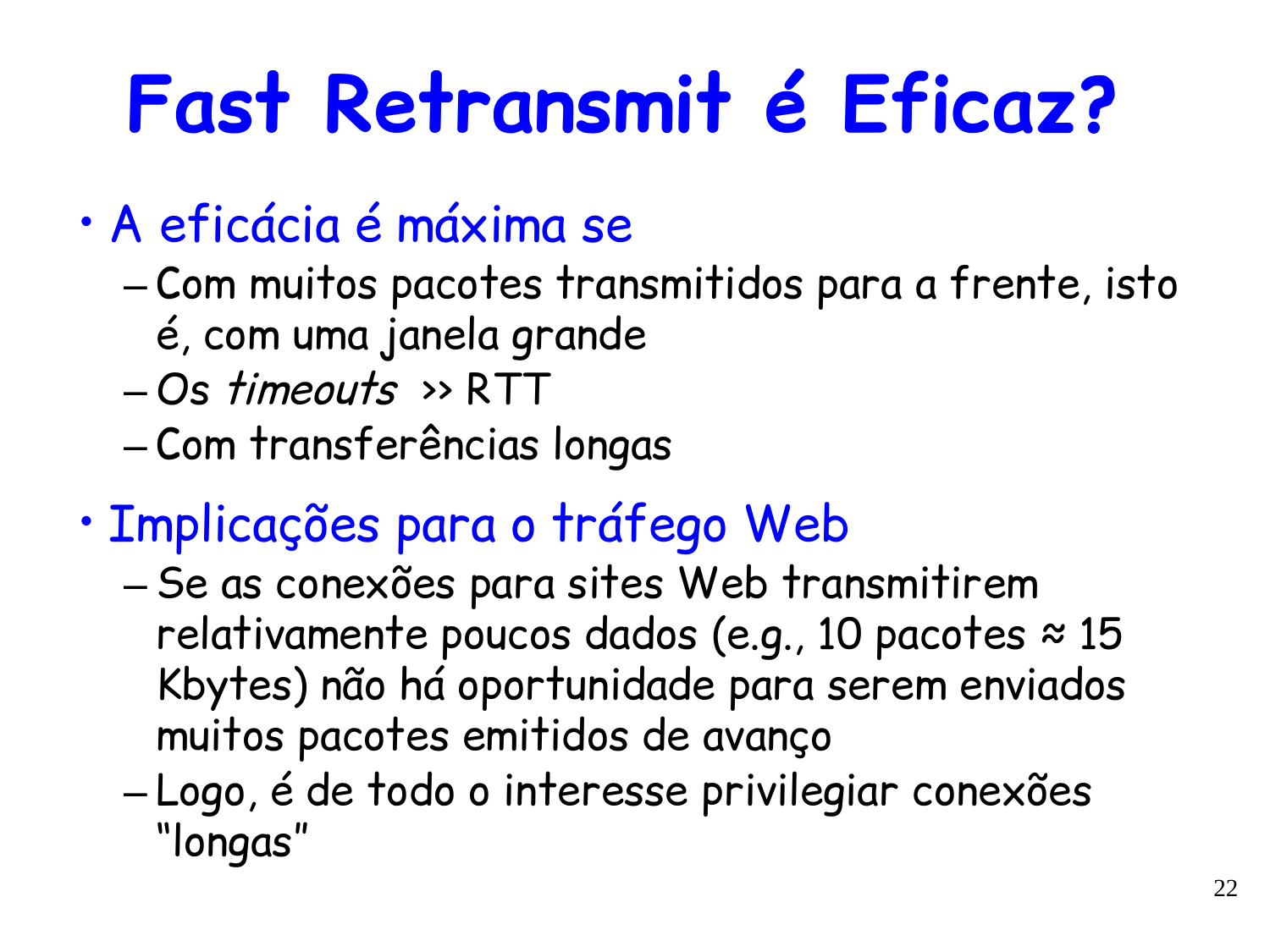

# Fast Retransmit é Eficaz?
A eficácia é máxima se
Com muitos pacotes transmitidos para a frente, isto é, com uma janela grande
Os timeouts  >> RTT
Com transferências longas
Implicações para o tráfego Web
Se as conexões para sites Web transmitirem relativamente poucos dados (e.g., 10 pacotes ≈ 15 Kbytes) não há oportunidade para serem enviados muitos pacotes emitidos de avanço
Logo, é de todo o interesse privilegiar conexões “longas”
22